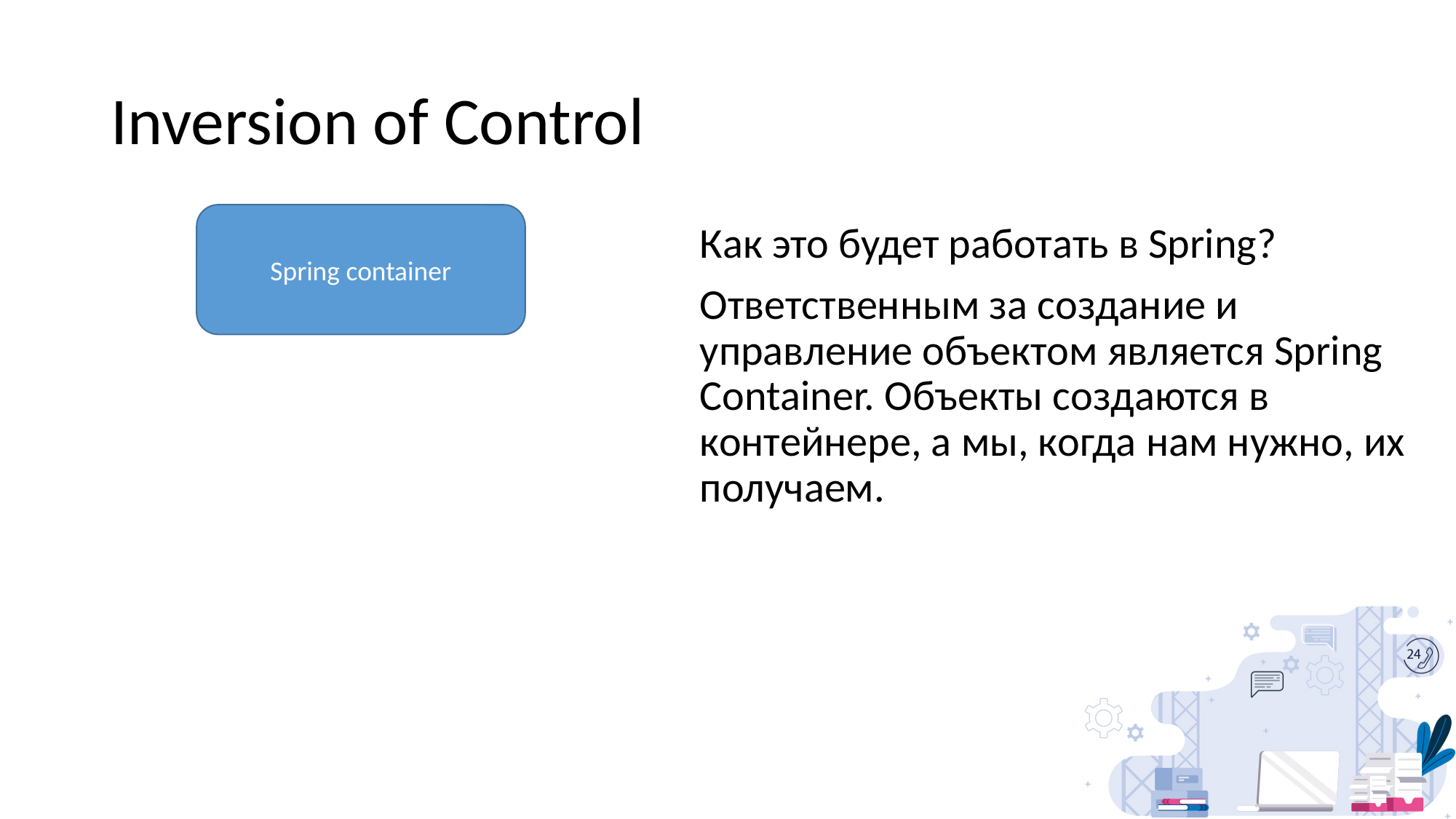

# Inversion of Control
Spring container
Как это будет работать в Spring?
Ответственным за создание и управление объектом является Spring Container. Объекты создаются в контейнере, а мы, когда нам нужно, их получаем.